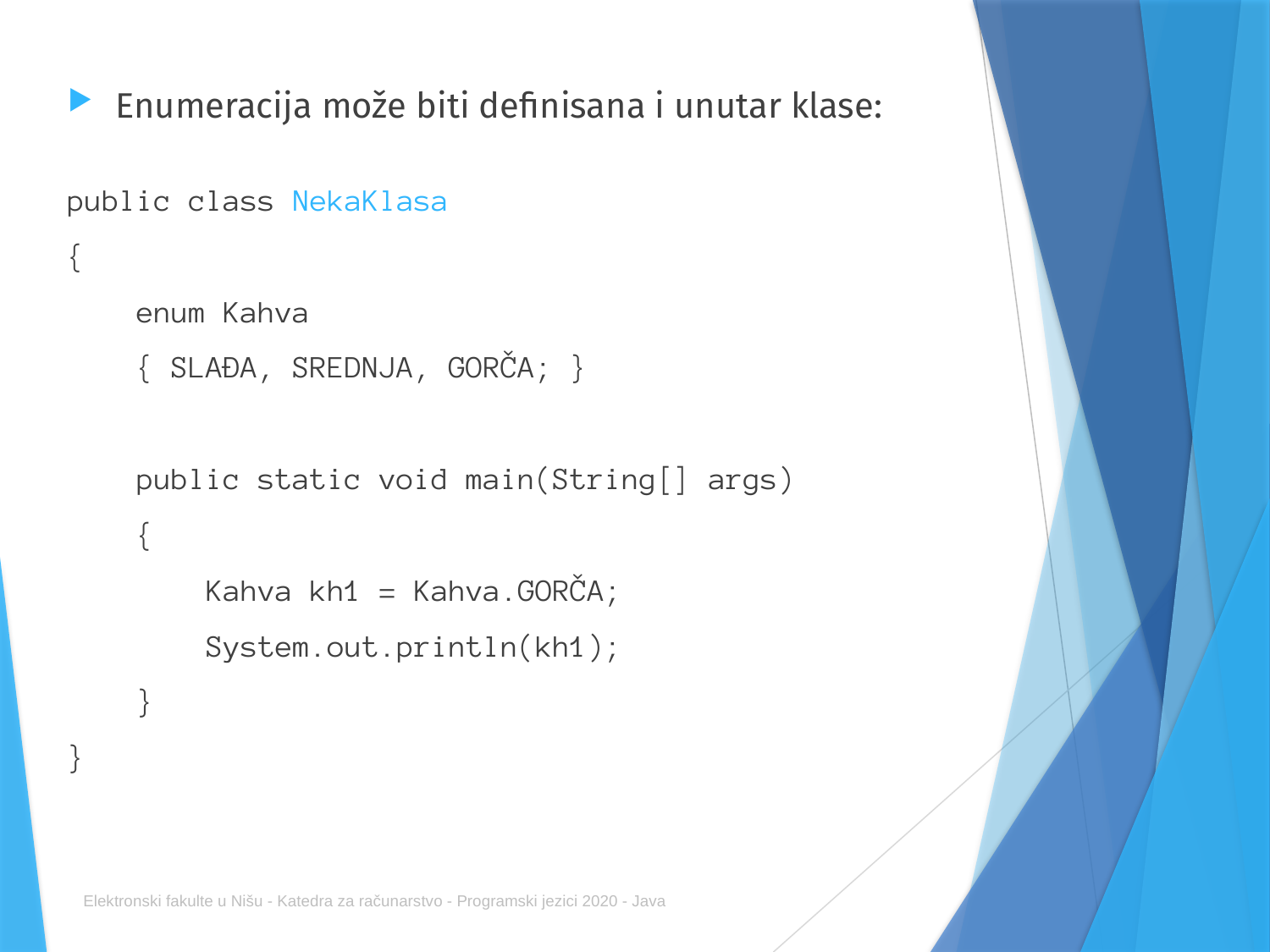

Enumeracija može biti definisana i unutar klase:

public class NekaKlasa
{
    enum Kahva
    { SLAĐA, SREDNJA, GORČA; }

    public static void main(String[] args)
    {
        Kahva kh1 = Kahva.GORČA;
        System.out.println(kh1);
    }
}
Elektronski fakulte u Nišu - Katedra za računarstvo - Programski jezici 2020 - Java